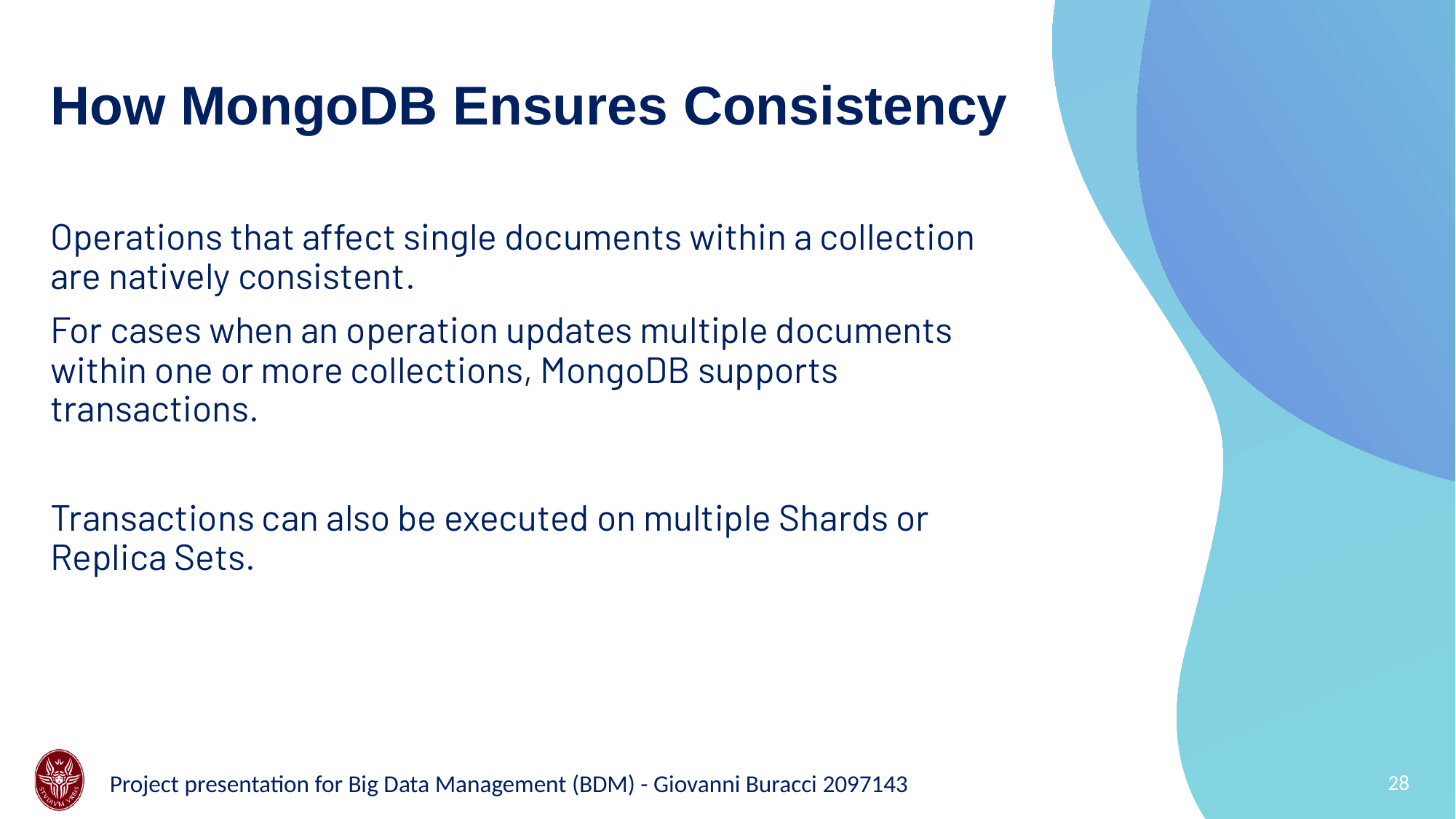

# How MongoDB Ensures Consistency
Operations that affect single documents within a collection are natively consistent.
For cases when an operation updates multiple documents within one or more collections, MongoDB supports transactions.

Transactions can also be executed on multiple Shards or Replica Sets.
Project presentation for Big Data Management (BDM) - Giovanni Buracci 2097143
28